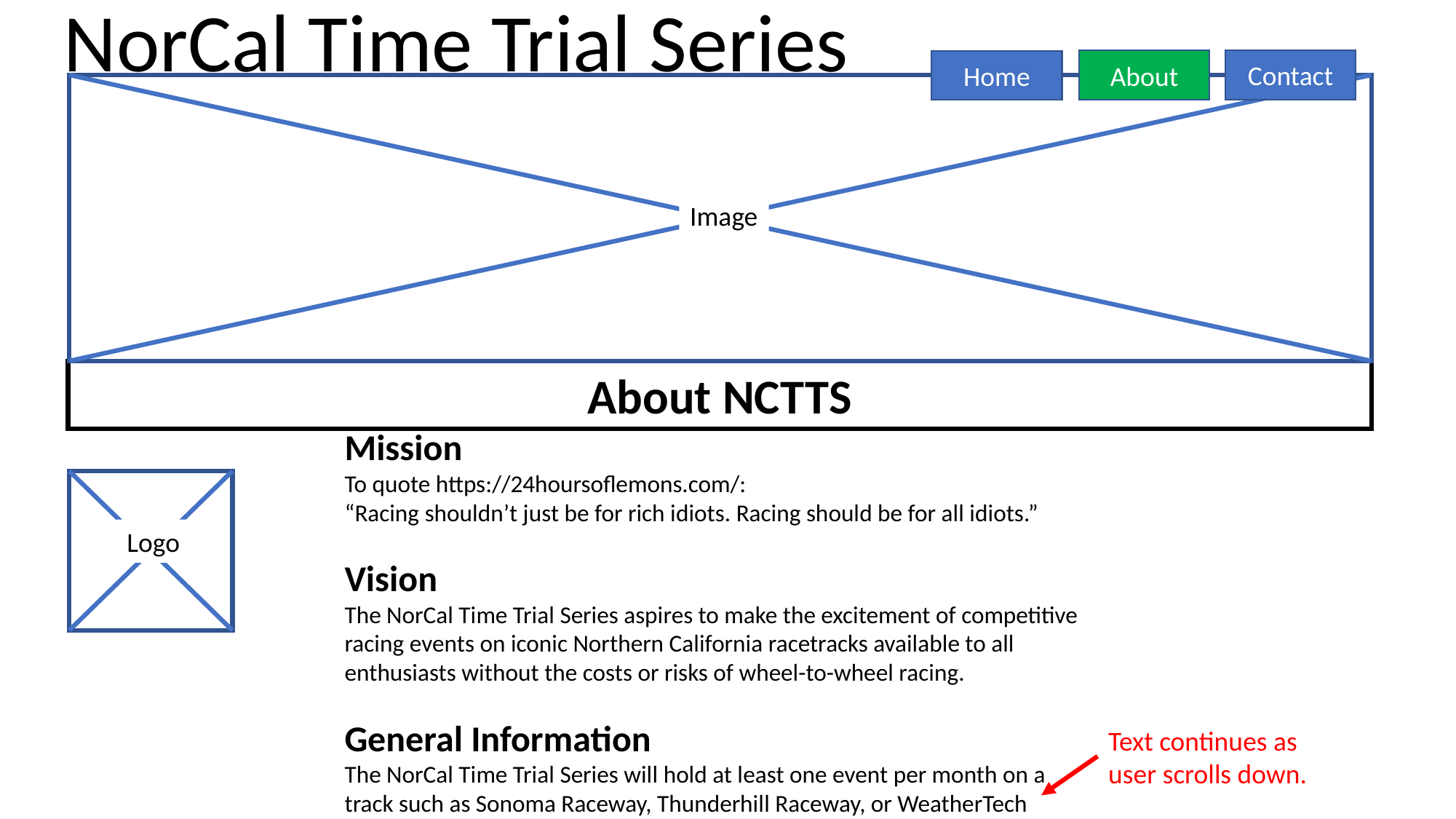

NorCal Time Trial Series
Contact
About
Home

Image
About NCTTS
Mission
To quote https://24hoursoflemons.com/:
“Racing shouldn’t just be for rich idiots. Racing should be for all idiots.”

Vision
The NorCal Time Trial Series aspires to make the excitement of competitive racing events on iconic Northern California racetracks available to all enthusiasts without the costs or risks of wheel-to-wheel racing.

General Information
The NorCal Time Trial Series will hold at least one event per month on a track such as Sonoma Raceway, Thunderhill Raceway, or WeatherTech

Logo
Text continues as user scrolls down.